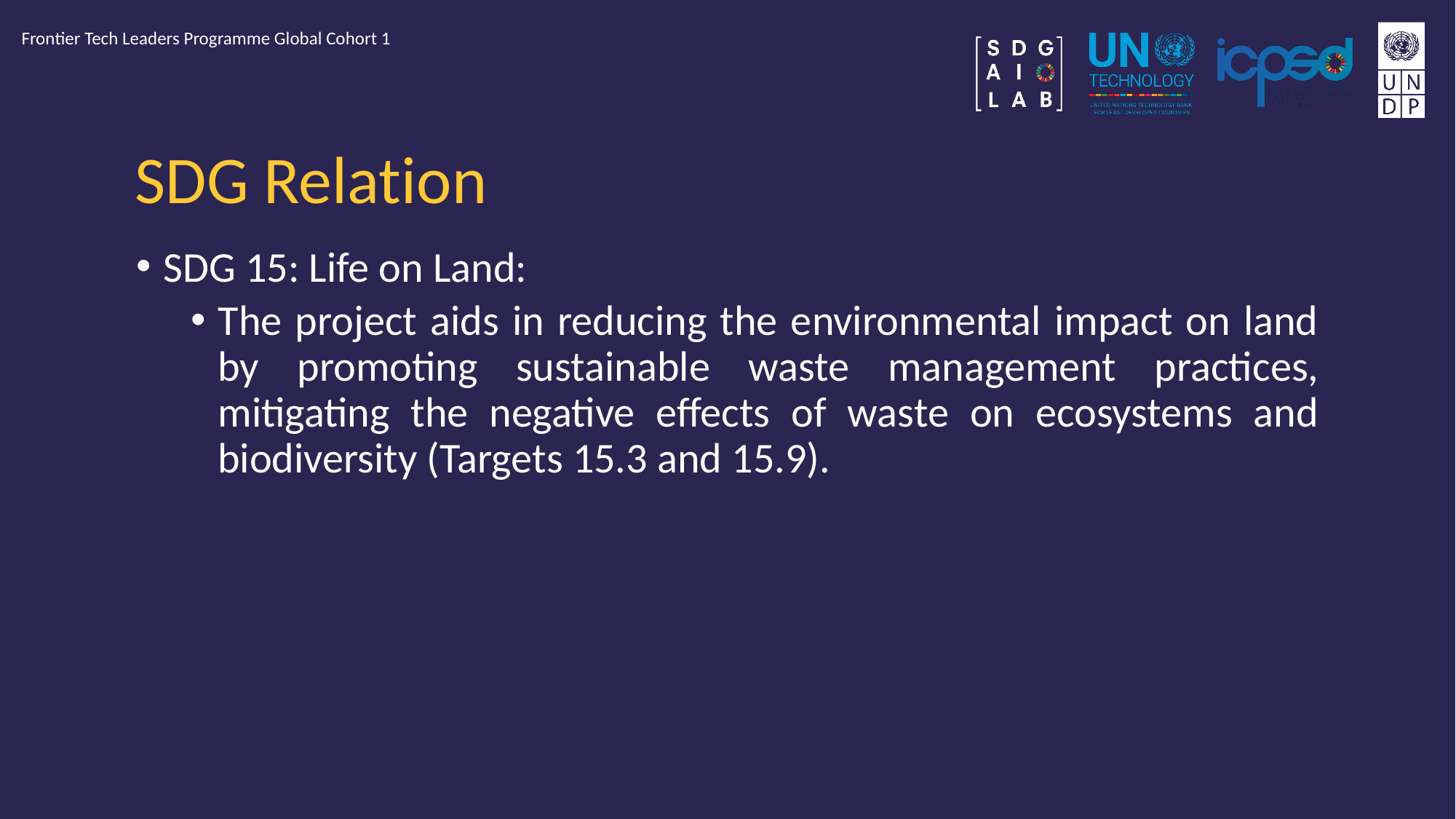

Frontier Tech Leaders Programme Global Cohort 1
# SDG Relation
SDG 15: Life on Land:
The project aids in reducing the environmental impact on land by promoting sustainable waste management practices, mitigating the negative effects of waste on ecosystems and biodiversity (Targets 15.3 and 15.9).